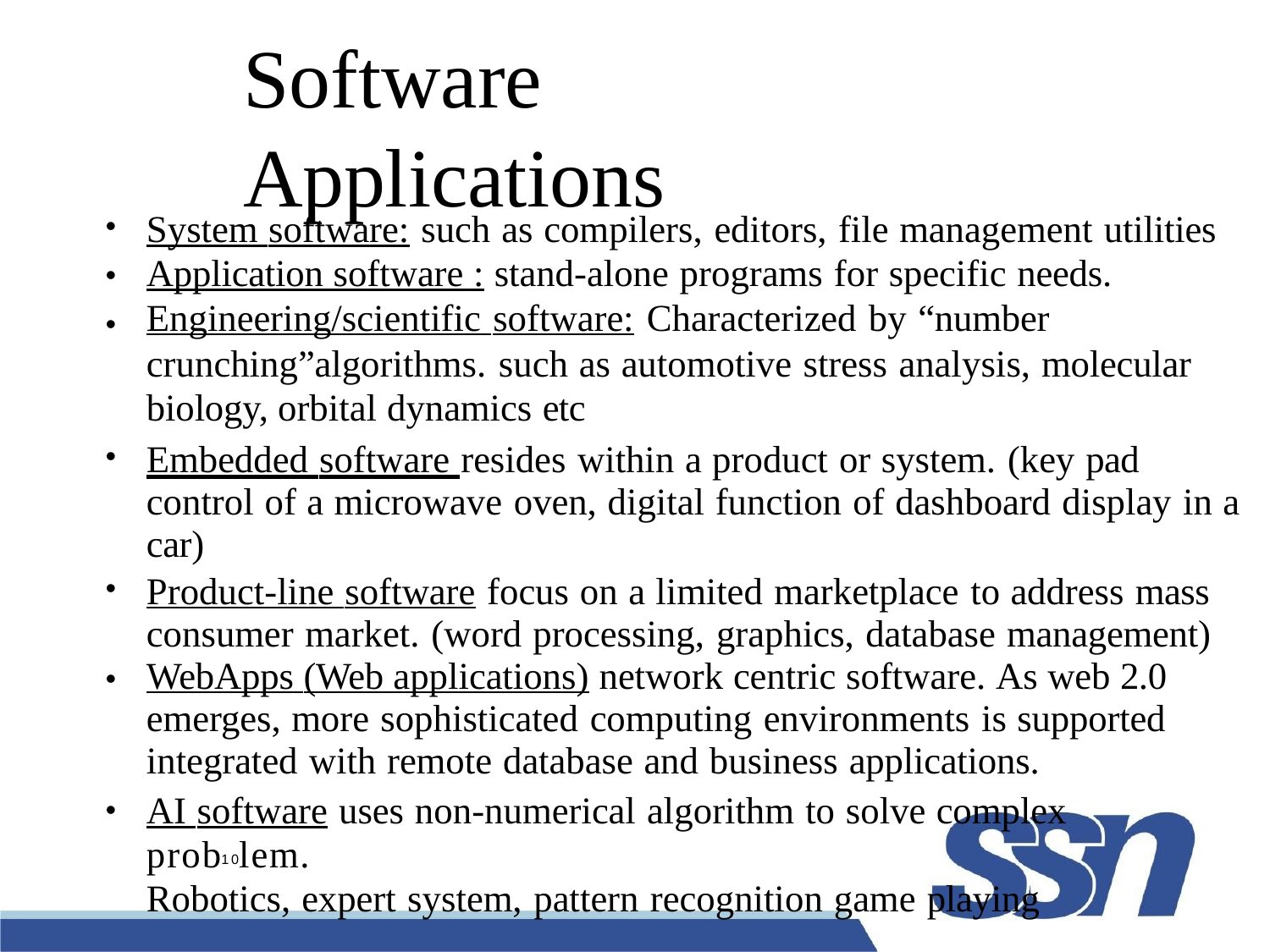

# Software Applications
System software: such as compilers, editors, file management utilities
Application software : stand-alone programs for specific needs.
Engineering/scientific software: Characterized by “number
crunching”algorithms. such as automotive stress analysis, molecular biology, orbital dynamics etc
Embedded software resides within a product or system. (key pad control of a microwave oven, digital function of dashboard display in a car)
Product-line software focus on a limited marketplace to address mass consumer market. (word processing, graphics, database management) WebApps (Web applications) network centric software. As web 2.0 emerges, more sophisticated computing environments is supported integrated with remote database and business applications.
AI software uses non-numerical algorithm to solve complex prob10lem.
Robotics, expert system, pattern recognition game playing
●
●
●
●
●
●
●